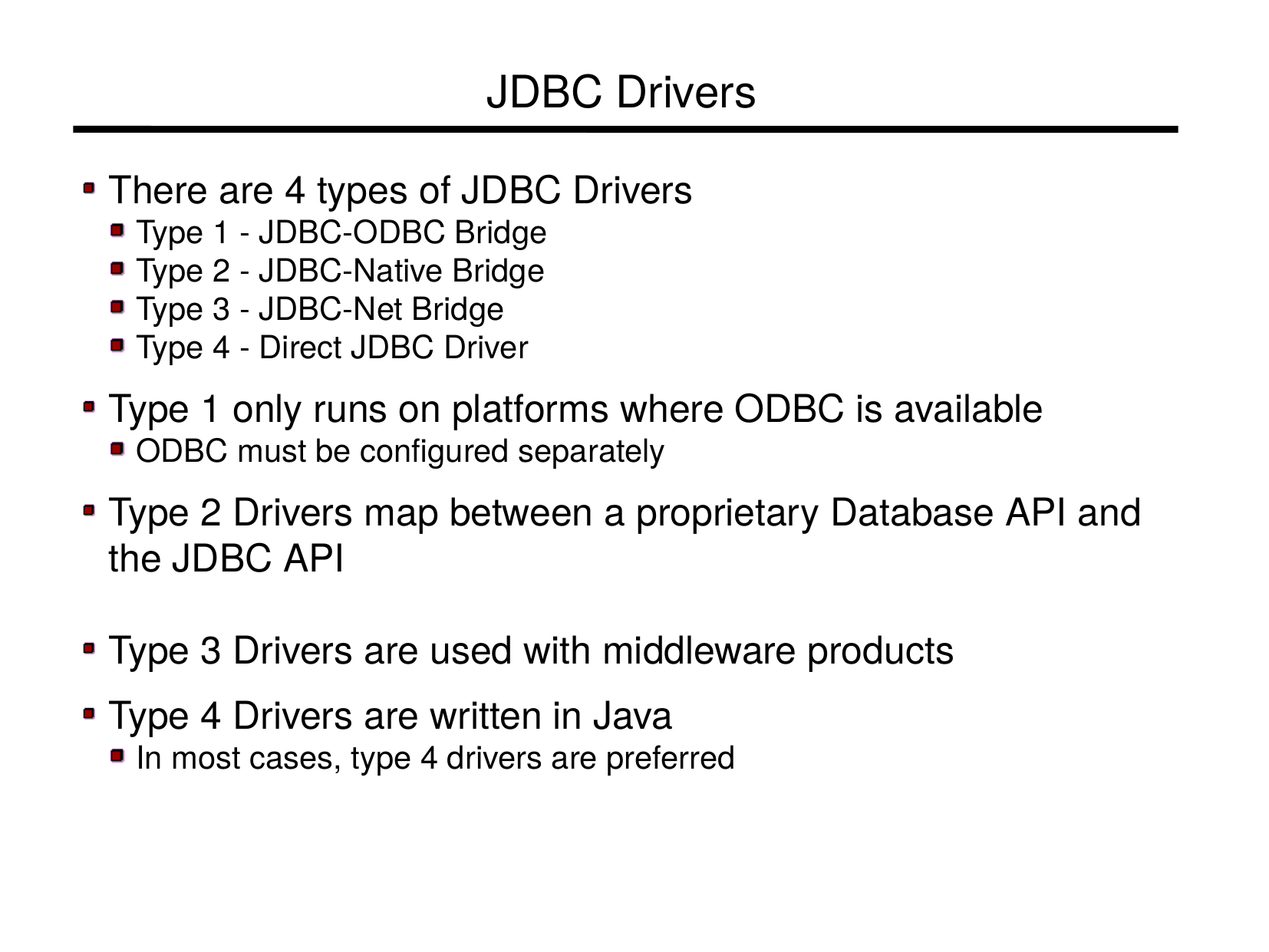

JDBC Drivers

There are 4 types of JDBC Drivers
Type 1 - JDBC-ODBC Bridge
Type 2 - JDBC-Native Bridge
Type 3 - JDBC-Net Bridge
Type 4 - Direct JDBC Driver

Type 1 only runs on platforms where ODBC is available
ODBC must be configured separately

Type 2 Drivers map between a proprietary Database API and the JDBC API

Type 3 Drivers are used with middleware products

Type 4 Drivers are written in Java
In most cases, type 4 drivers are preferred